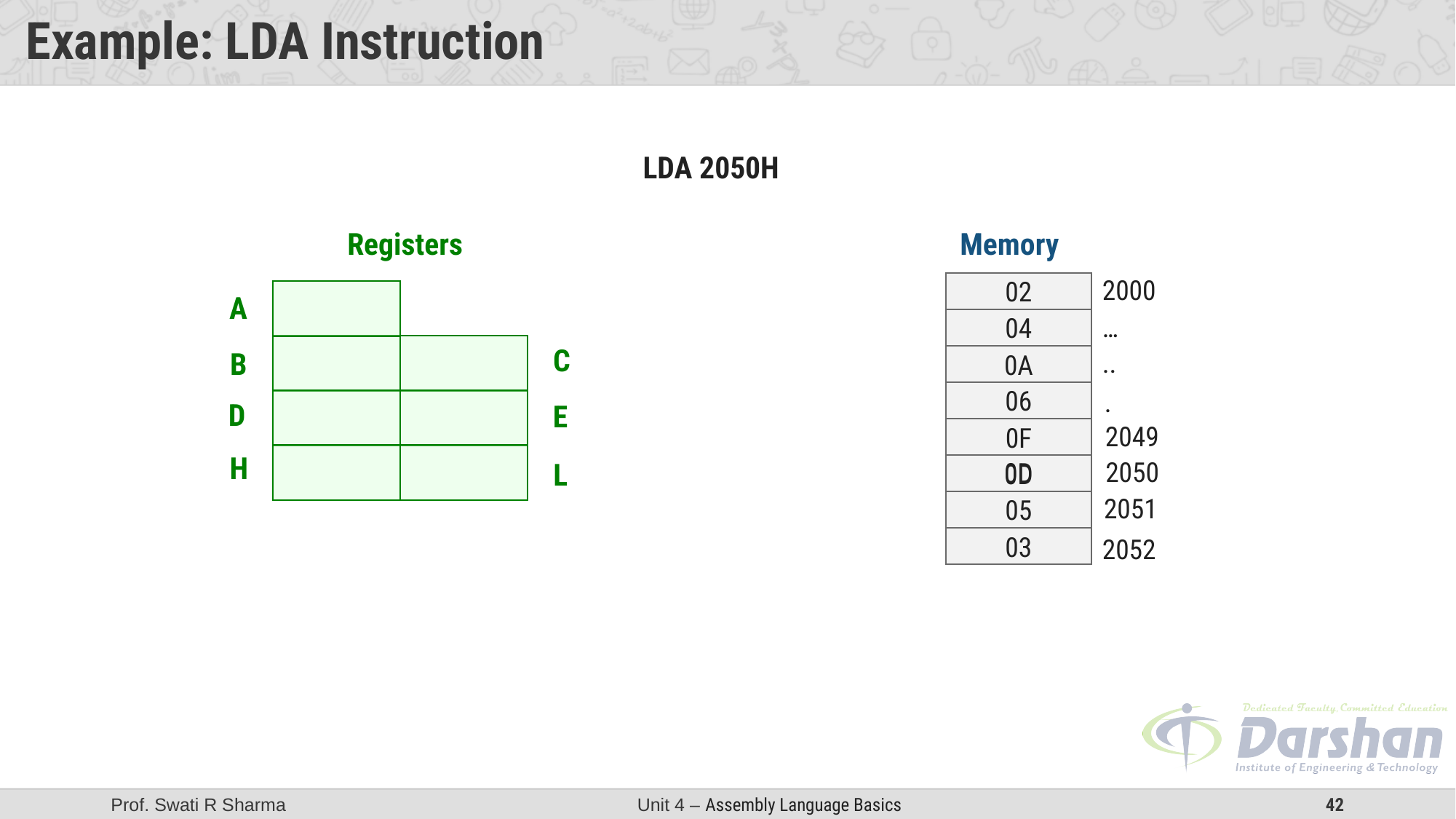

# Example: LDA Instruction
LDA 2050H
Registers
Memory
2000
02

A
…
04
C

B
..
0A
.
06
D

E
2049
0F
H

2050
L
0D
0D
2051
05
2052
03